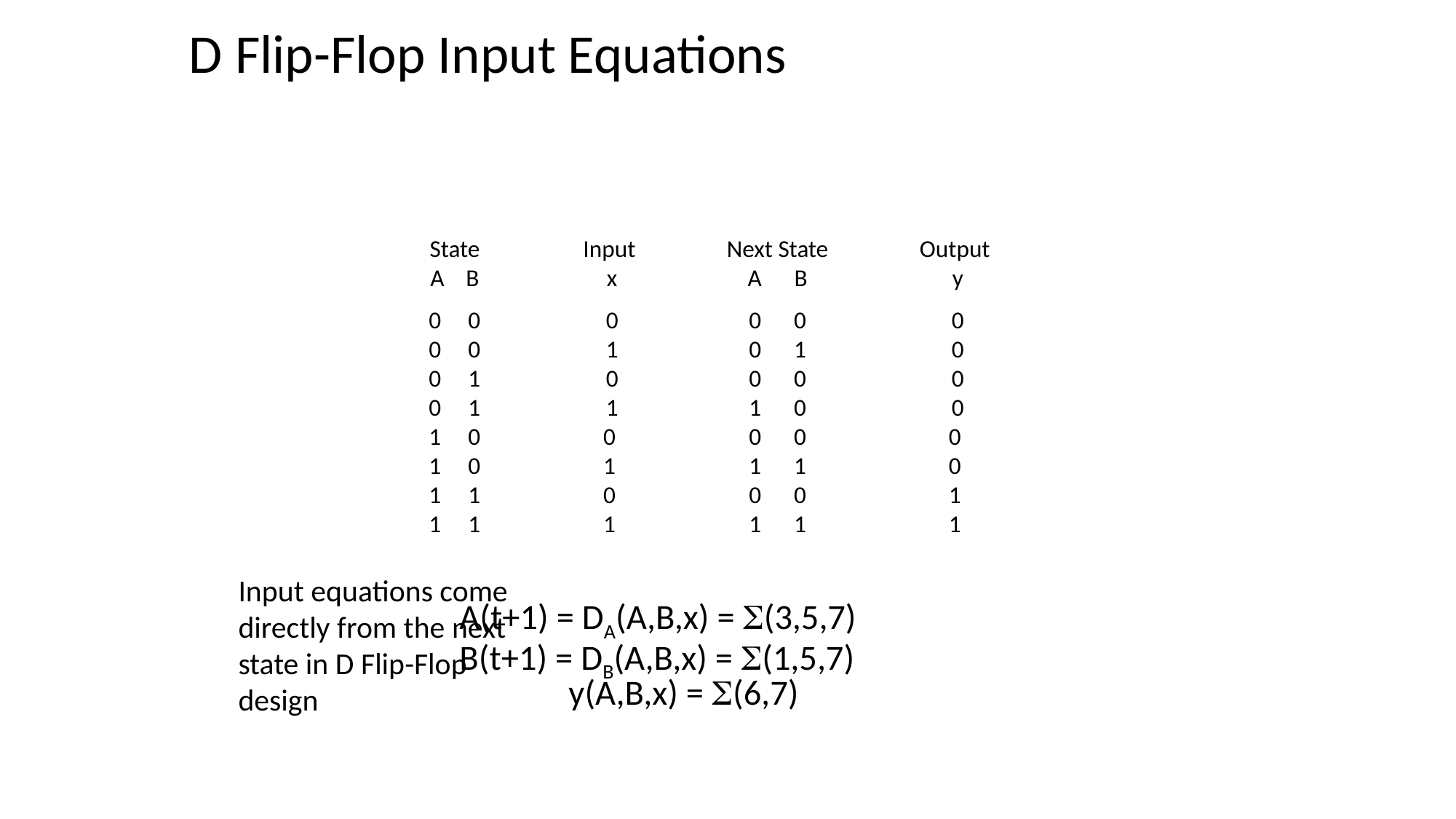

# D Flip-Flop Input Equations

				A(t+1) = DA(A,B,x) = Σ(3,5,7)
		      	B(t+1) = DB(A,B,x) = Σ(1,5,7)
				y(A,B,x) = Σ(6,7)
State
A    B
0     0
0     0
0     1
0     1
1     0
1     0
1     1
1     1
Input
 x
 0
 1
 0
 1
0
1
0
1
Next State
A      B
0      0
0      1
0      0
1      0
0      0
1      1
0      0
1      1
Output
 y
 0
 0
 0
 0
0
0
1
1
Input equations come directly from the next state in D Flip-Flop design